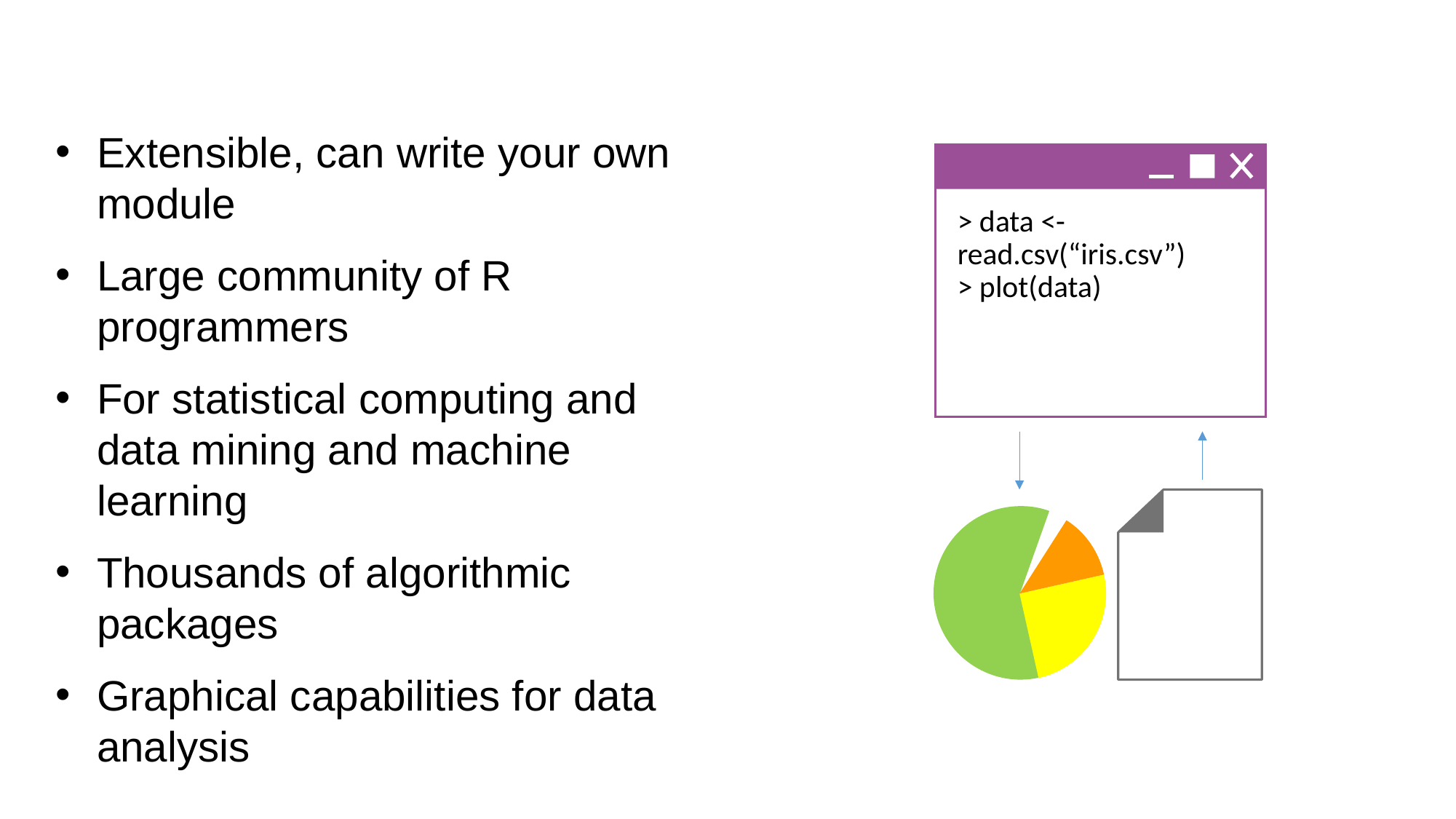

Extensible, can write your own module
Large community of R programmers
For statistical computing and data mining and machine learning
Thousands of algorithmic packages
Graphical capabilities for data analysis

> data <- read.csv(“iris.csv”)
> plot(data)